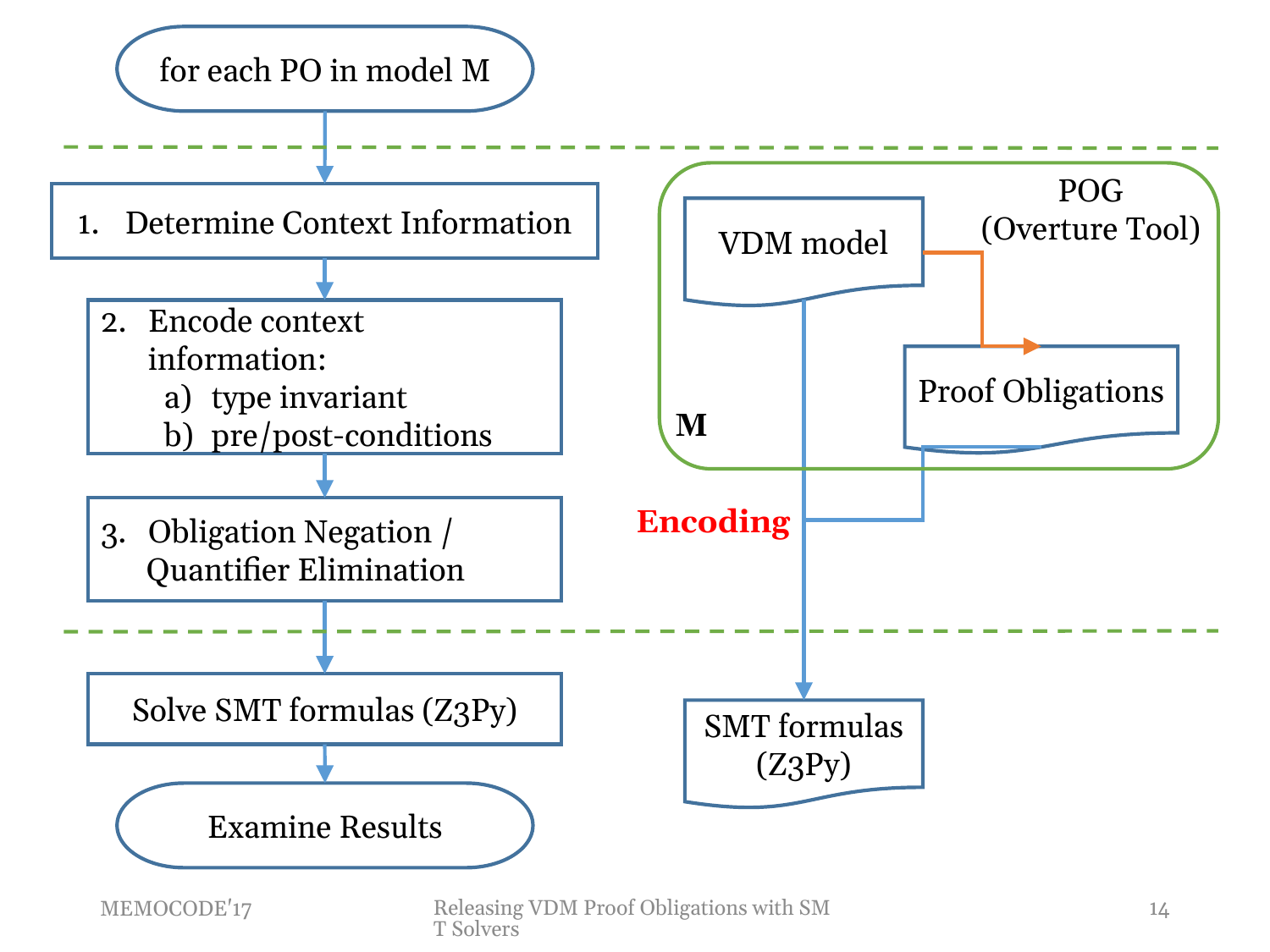

for each PO in model M
Determine Context Information
Encode context information:
type invariant
pre/post-conditions
Obligation Negation /
      Quantifier Elimination
Solve SMT formulas (Z3Py)
Examine Results
POG
(Overture Tool)
VDM model
Proof Obligations
Encoding
SMT formulas
(Z3Py)

M
MEMOCODE'17
Releasing VDM Proof Obligations with SMT Solvers
14